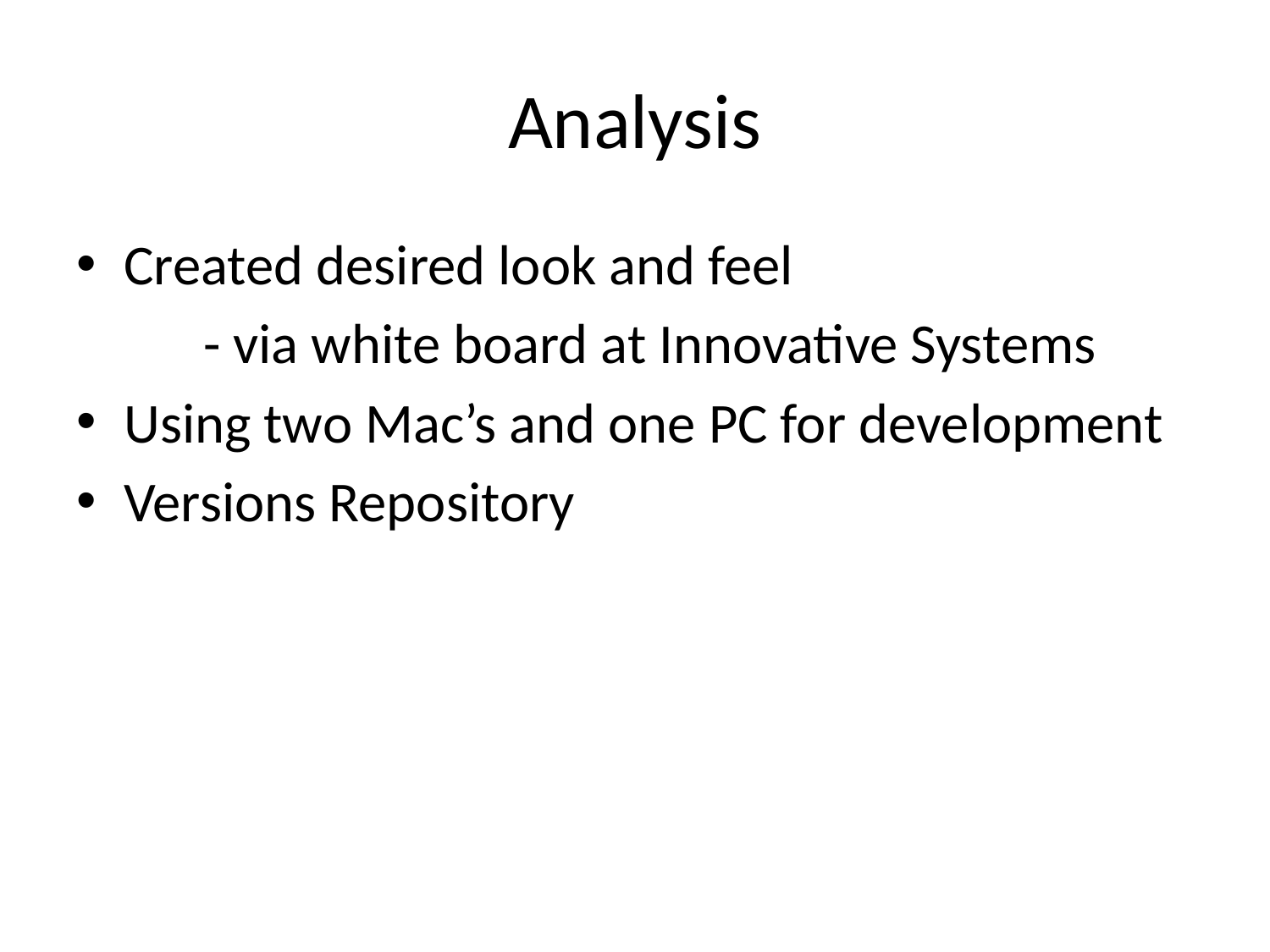

# Analysis
Created desired look and feel
	- via white board at Innovative Systems
Using two Mac’s and one PC for development
Versions Repository